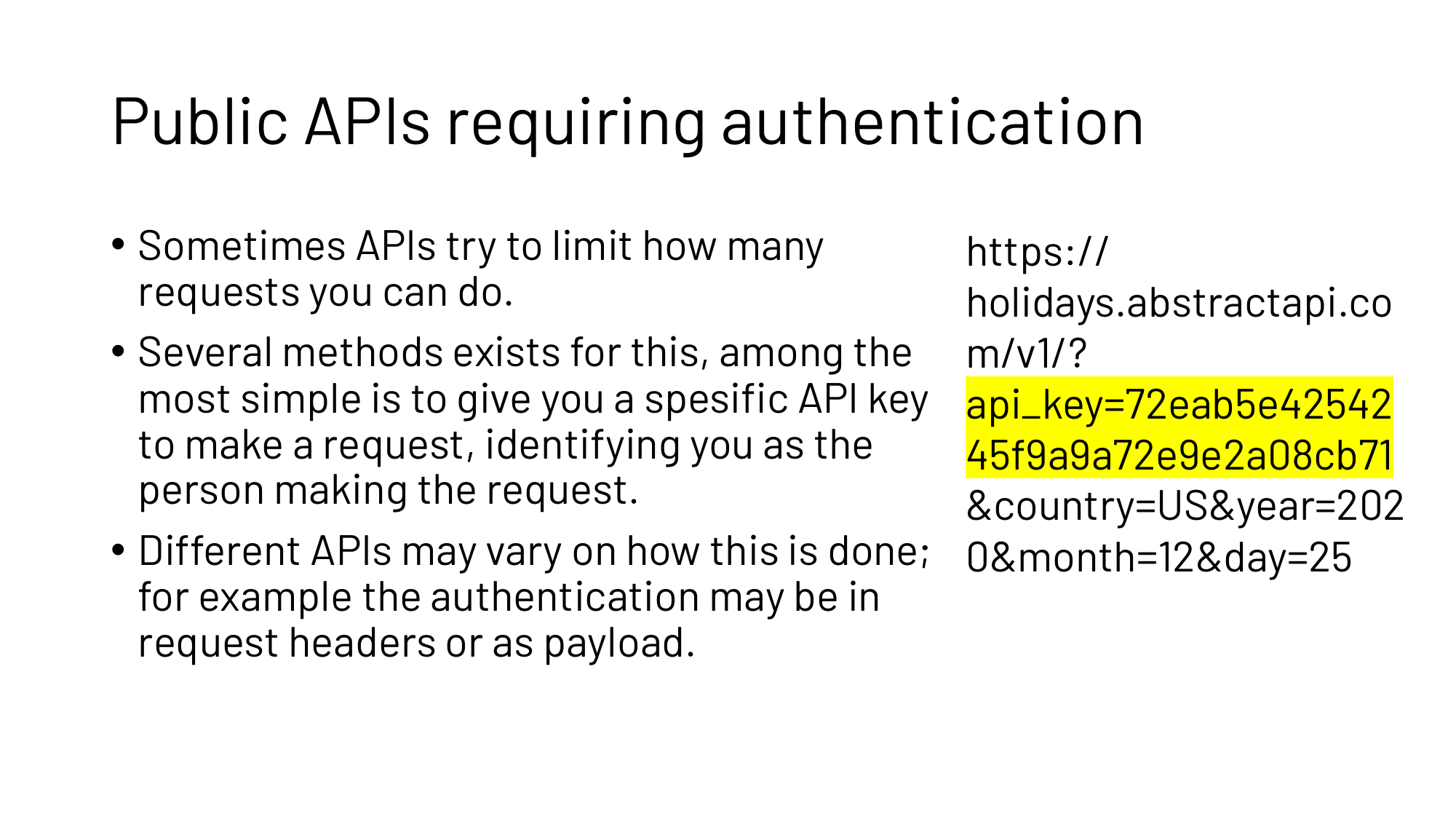

# Public APIs requiring authentication
Sometimes APIs try to limit how many requests you can do.
Several methods exists for this, among the most simple is to give you a spesific API key to make a request, identifying you as the person making the request.
Different APIs may vary on how this is done; for example the authentication may be in request headers or as payload.
https://holidays.abstractapi.com/v1/?api_key=72eab5e4254245f9a9a72e9e2a08cb71&country=US&year=2020&month=12&day=25